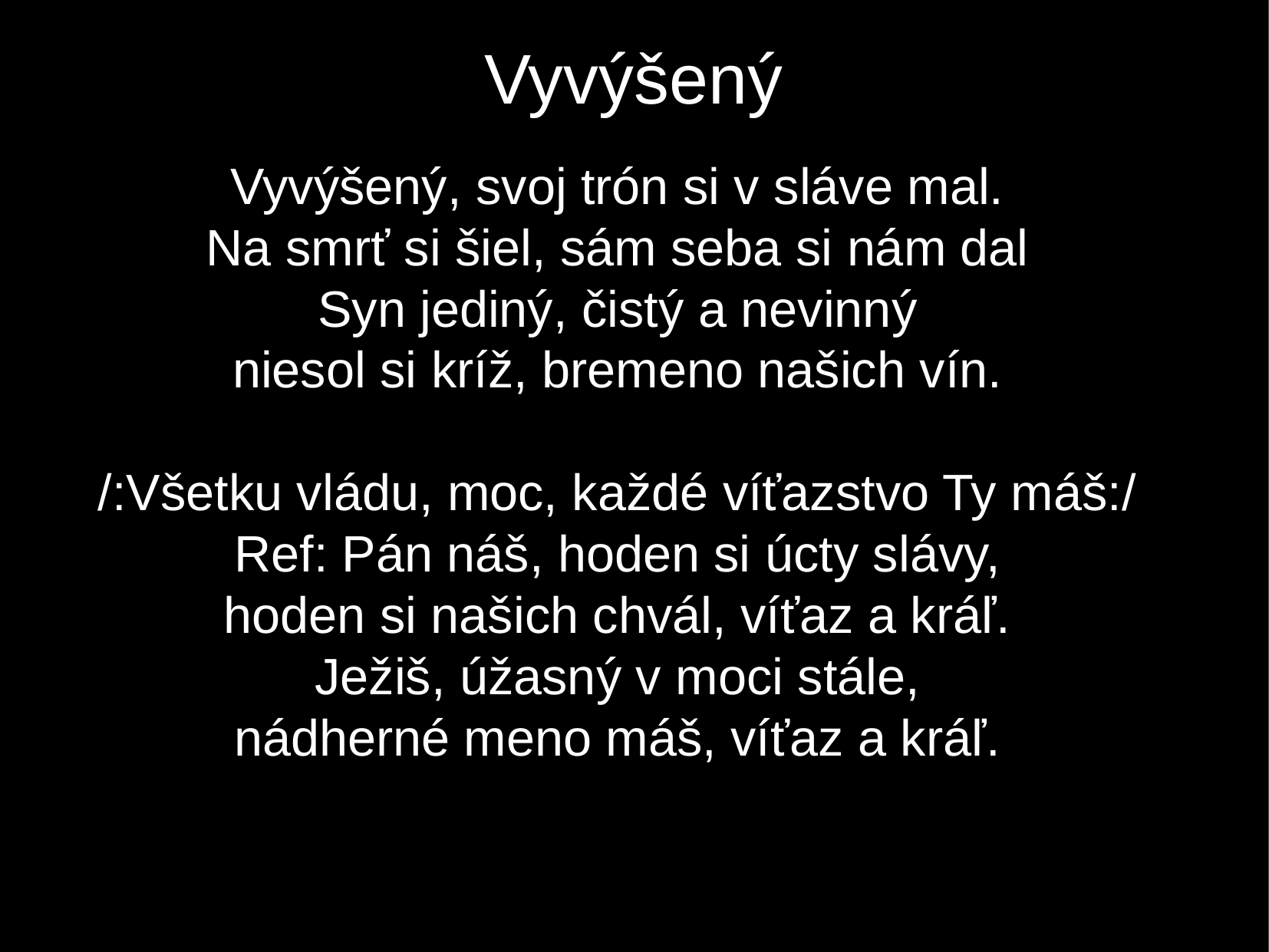

Vyvýšený
Vyvýšený, svoj trón si v sláve mal.
Na smrť si šiel, sám seba si nám dal
Syn jediný, čistý a nevinný
niesol si kríž, bremeno našich vín.
/:Všetku vládu, moc, každé víťazstvo Ty máš:/
Ref: Pán náš, hoden si úcty slávy,
hoden si našich chvál, víťaz a kráľ.
Ježiš, úžasný v moci stále,
nádherné meno máš, víťaz a kráľ.